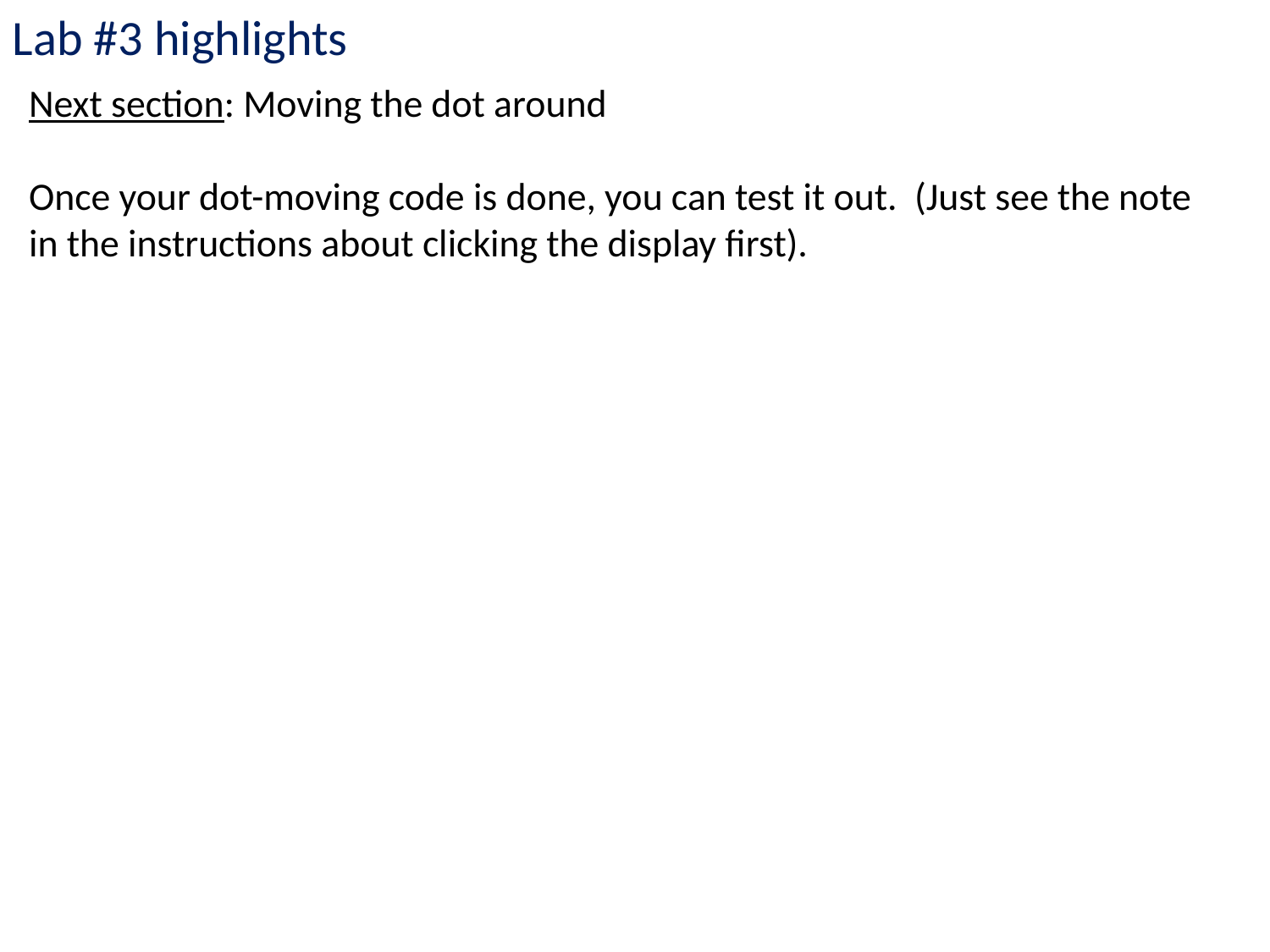

Lab #3 highlights
Next section: Moving the dot around

Once your dot-moving code is done, you can test it out.  (Just see the note in the instructions about clicking the display first).